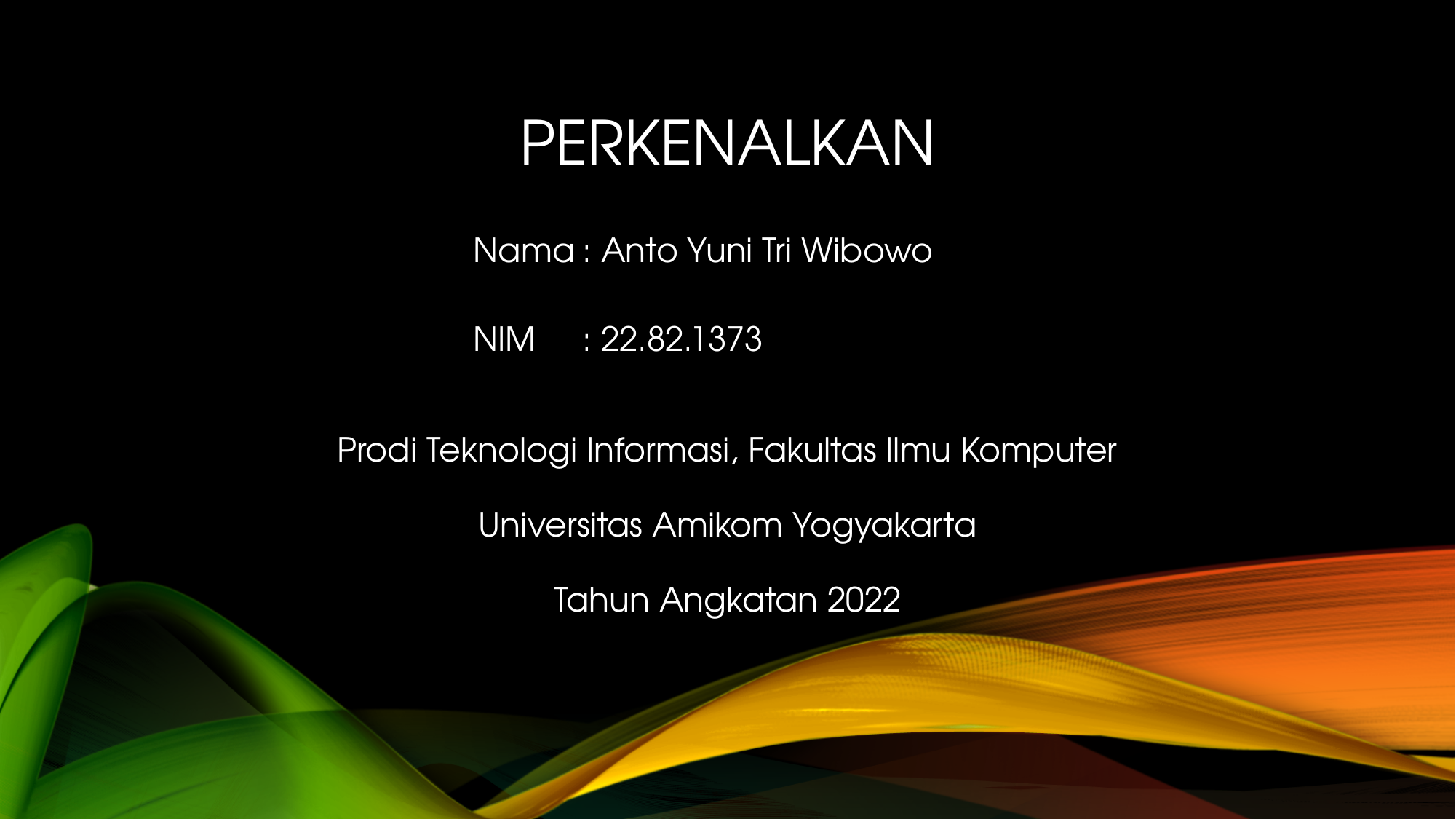

# Perkenalkan
Nama	: Anto Yuni Tri Wibowo
NIM	: 22.82.1373
Prodi Teknologi Informasi, Fakultas Ilmu Komputer
Universitas Amikom Yogyakarta
Tahun Angkatan 2022